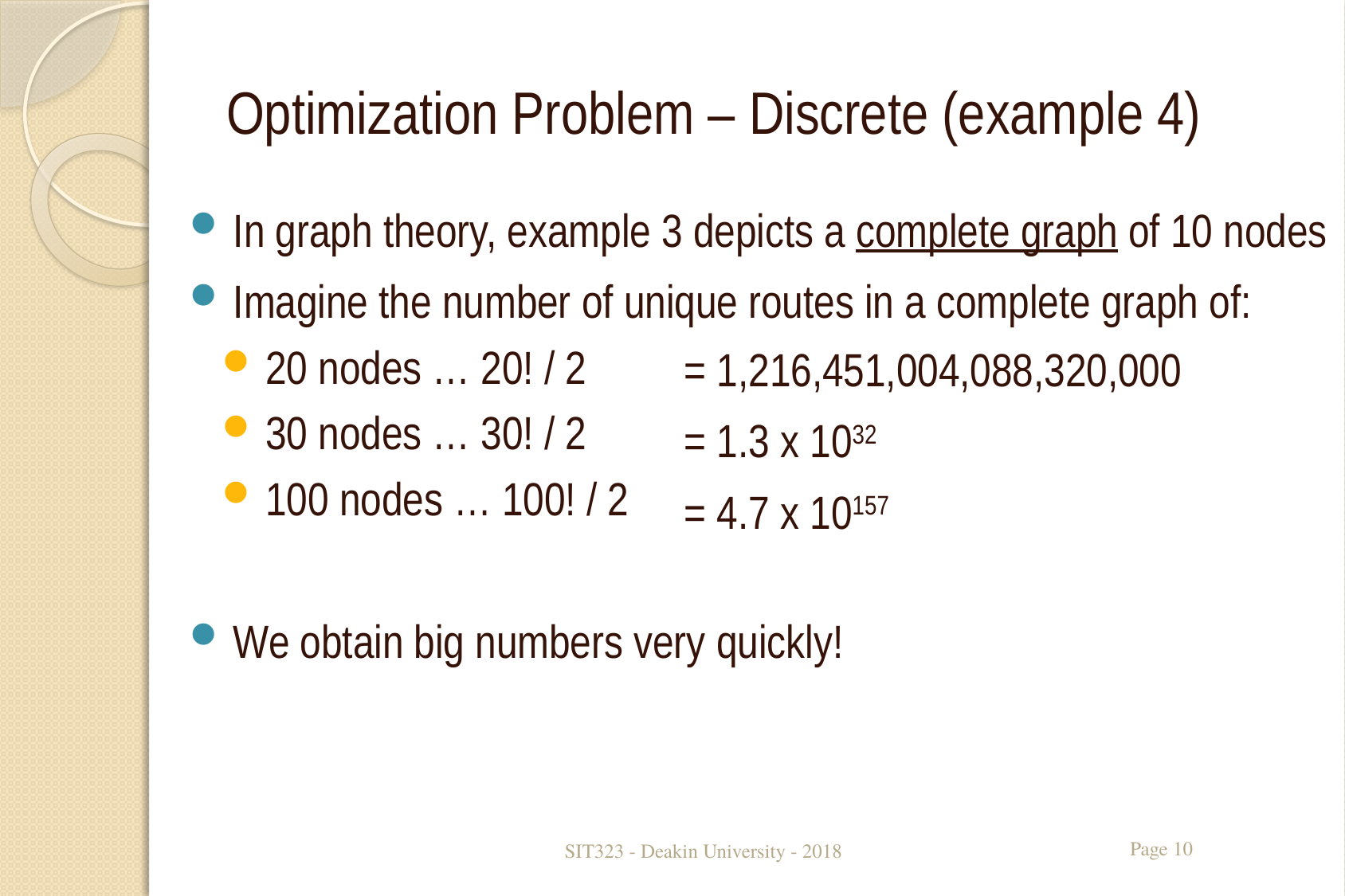

# Optimization Problem – Discrete (example 4)
In graph theory, example 3 depicts a complete graph of 10 nodes
Imagine the number of unique routes in a complete graph of:
20 nodes … 20! / 2
30 nodes … 30! / 2
100 nodes … 100! / 2

We obtain big numbers very quickly!
= 1,216,451,004,088,320,000
= 1.3 x 1032
= 4.7 x 10157
SIT323 - Deakin University - 2018
Page 10